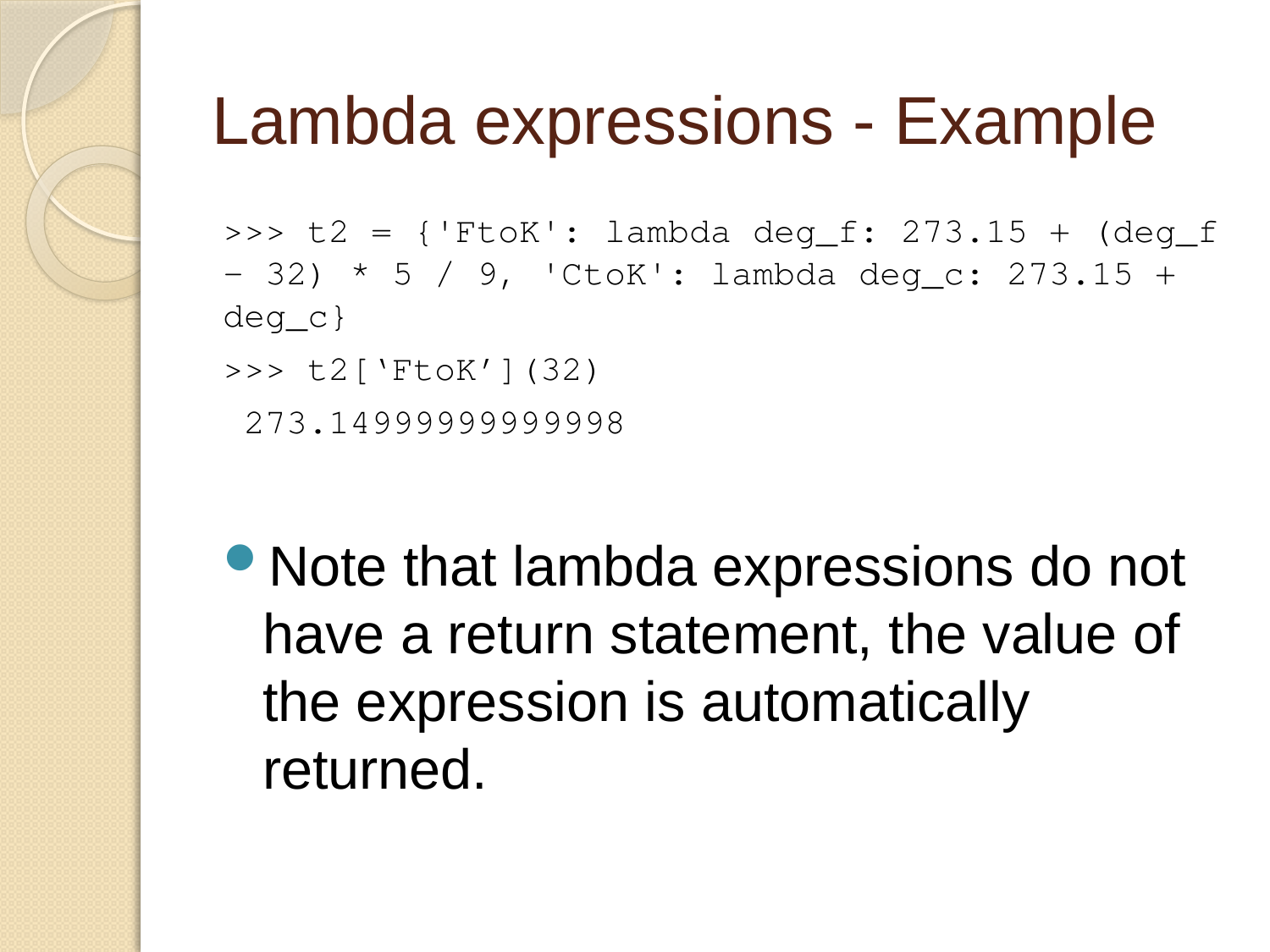

# Lambda expressions - Example
>>> t2 = {'FtoK': lambda deg_f: 273.15 + (deg_f – 32) * 5 / 9, 'CtoK': lambda deg_c: 273.15 + deg_c}
>>> t2[‘FtoK’](32)
 273.14999999999998

Note that lambda expressions do not have a return statement, the value of the expression is automatically returned.